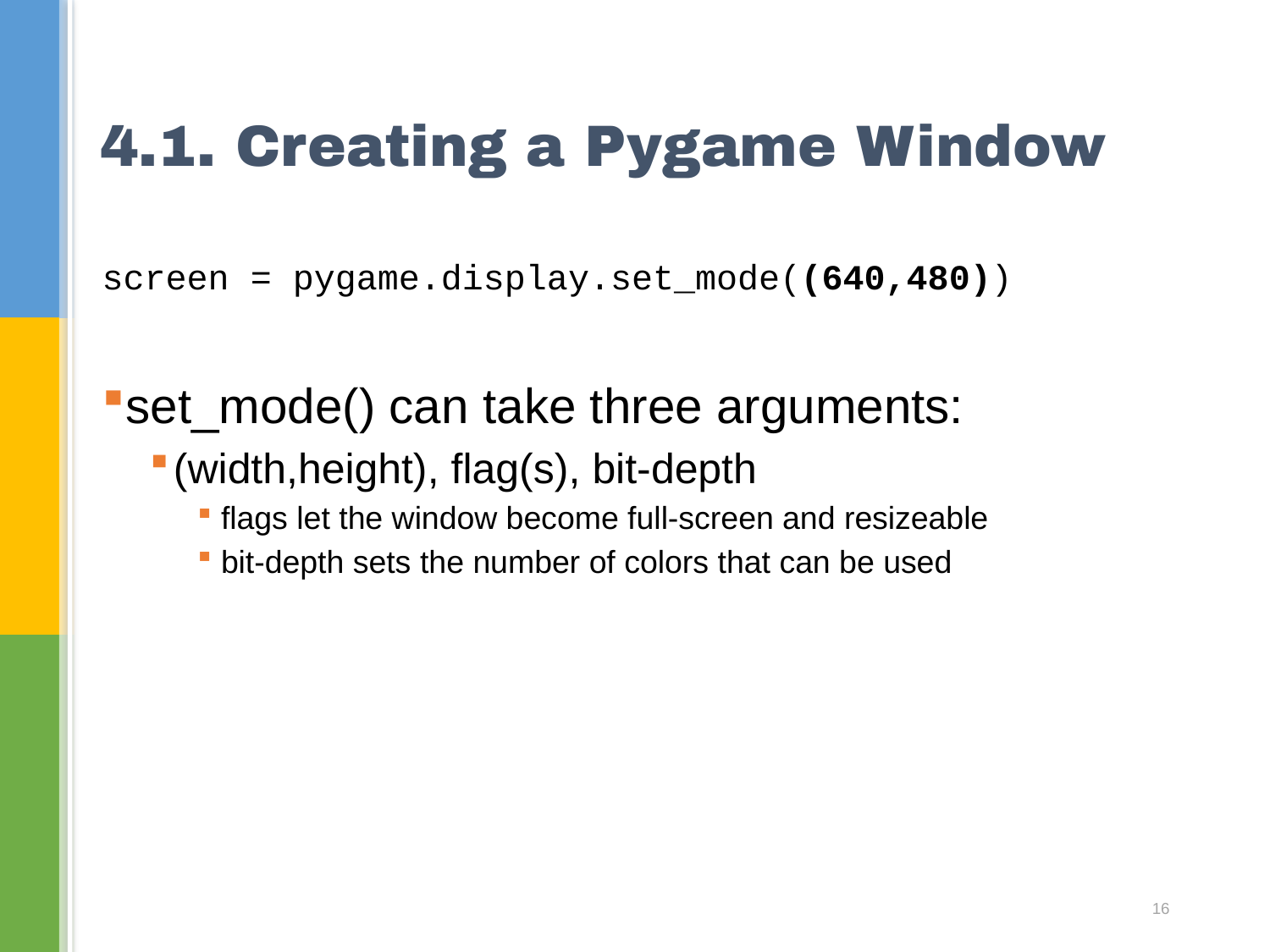

# 4.1. Creating a Pygame Window
screen = pygame.display.set_mode((640,480))

set_mode() can take three arguments:
(width,height), flag(s), bit-depth
flags let the window become full-screen and resizeable
bit-depth sets the number of colors that can be used
16